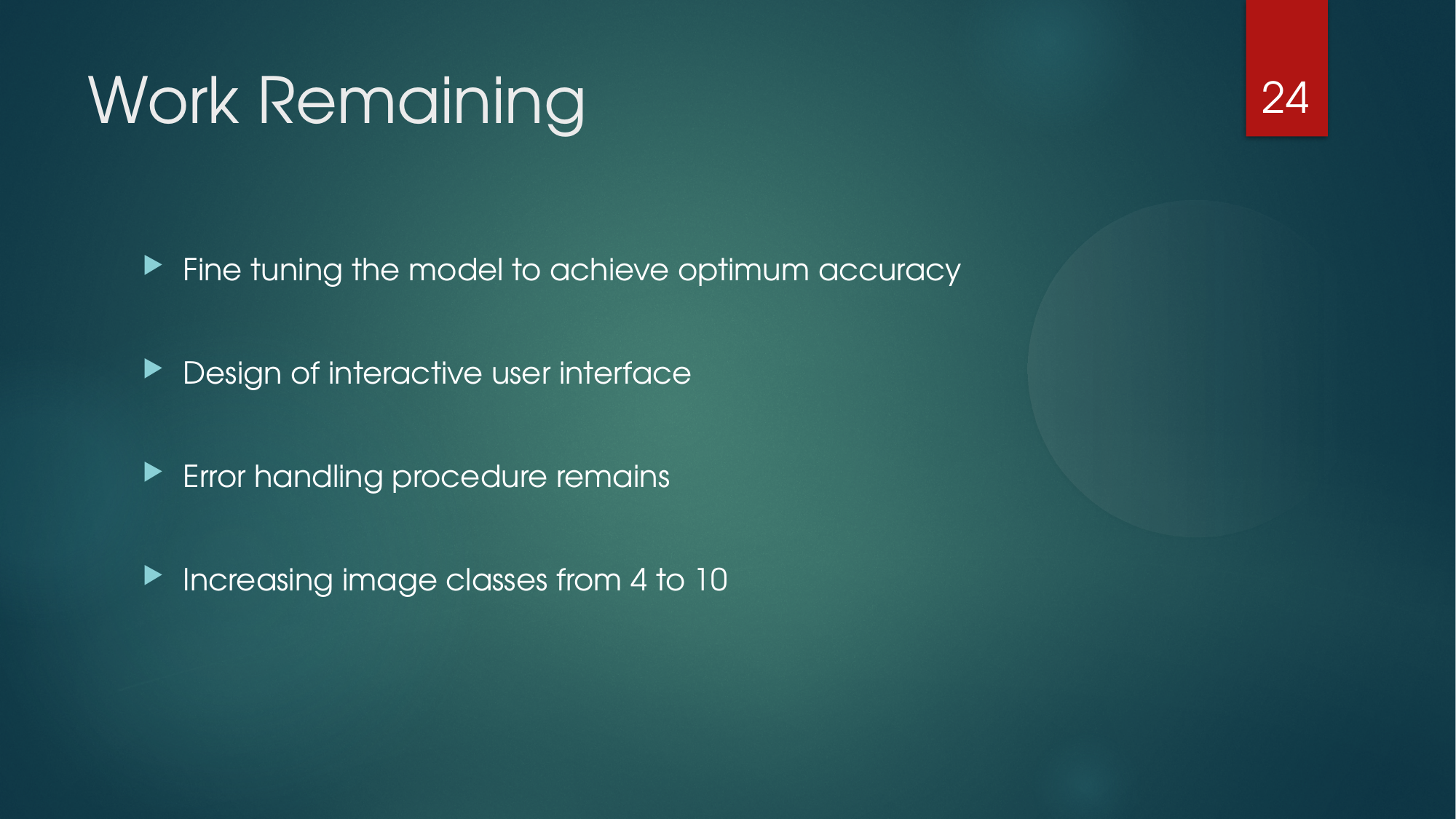

24
Work Remaining
Fine tuning the model to achieve optimum accuracy

Design of interactive user interface

Error handling procedure remains

Increasing image classes from 4 to 10